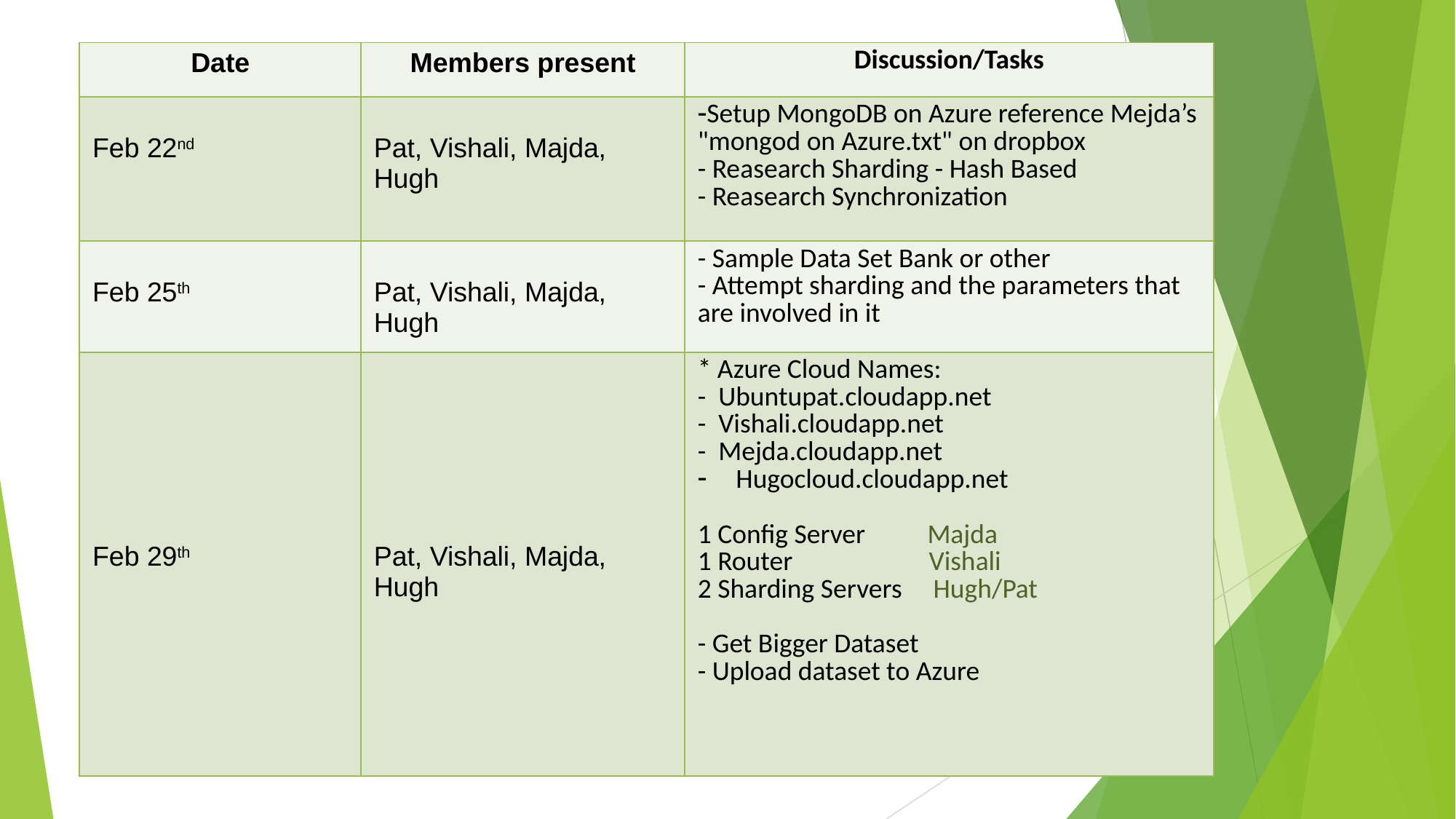

| Date | Members present | Discussion/Tasks |
| --- | --- | --- |
| Feb 22nd | Pat, Vishali, Majda, Hugh | Setup MongoDB on Azure reference Mejda’s "mongod on Azure.txt" on dropbox - Reasearch Sharding - Hash Based - Reasearch Synchronization |
| Feb 25th | Pat, Vishali, Majda, Hugh | - Sample Data Set Bank or other - Attempt sharding and the parameters that are involved in it |
| Feb 29th | Pat, Vishali, Majda, Hugh | \* Azure Cloud Names: - Ubuntupat.cloudapp.net - Vishali.cloudapp.net - Mejda.cloudapp.net Hugocloud.cloudapp.net 1 Config Server Majda 1 Router Vishali 2 Sharding Servers Hugh/Pat - Get Bigger Dataset - Upload dataset to Azure |